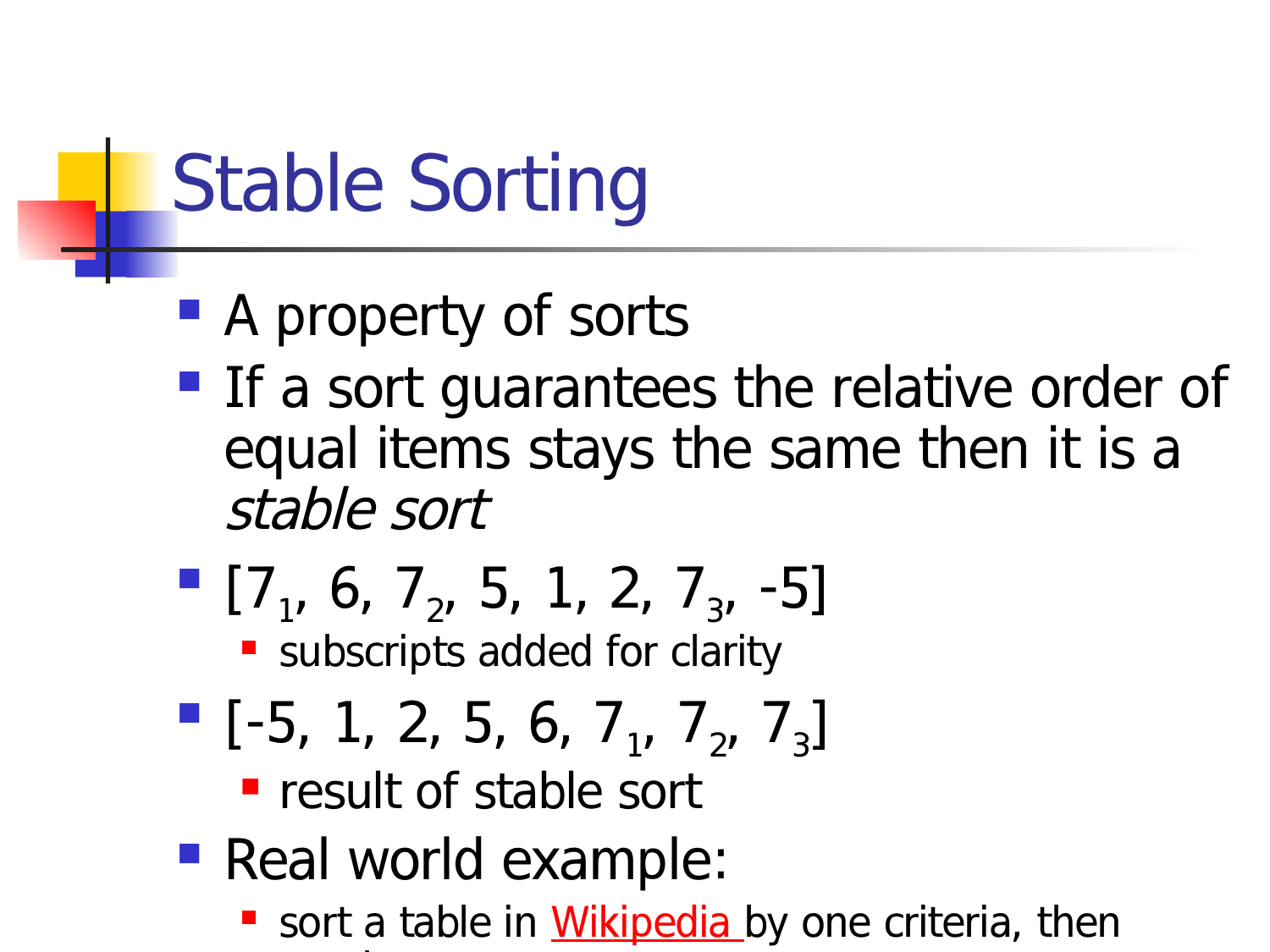

# Stable Sorting
A property of sorts
If a sort guarantees the relative order of equal items stays the same then it is a stable sort
[71, 6, 72, 5, 1, 2, 73, -5]
subscripts added for clarity
[-5, 1, 2, 5, 6, 71, 72, 73]
result of stable sort
Real world example:
sort a table in Wikipedia by one criteria, then another
sort by country, then by major wins